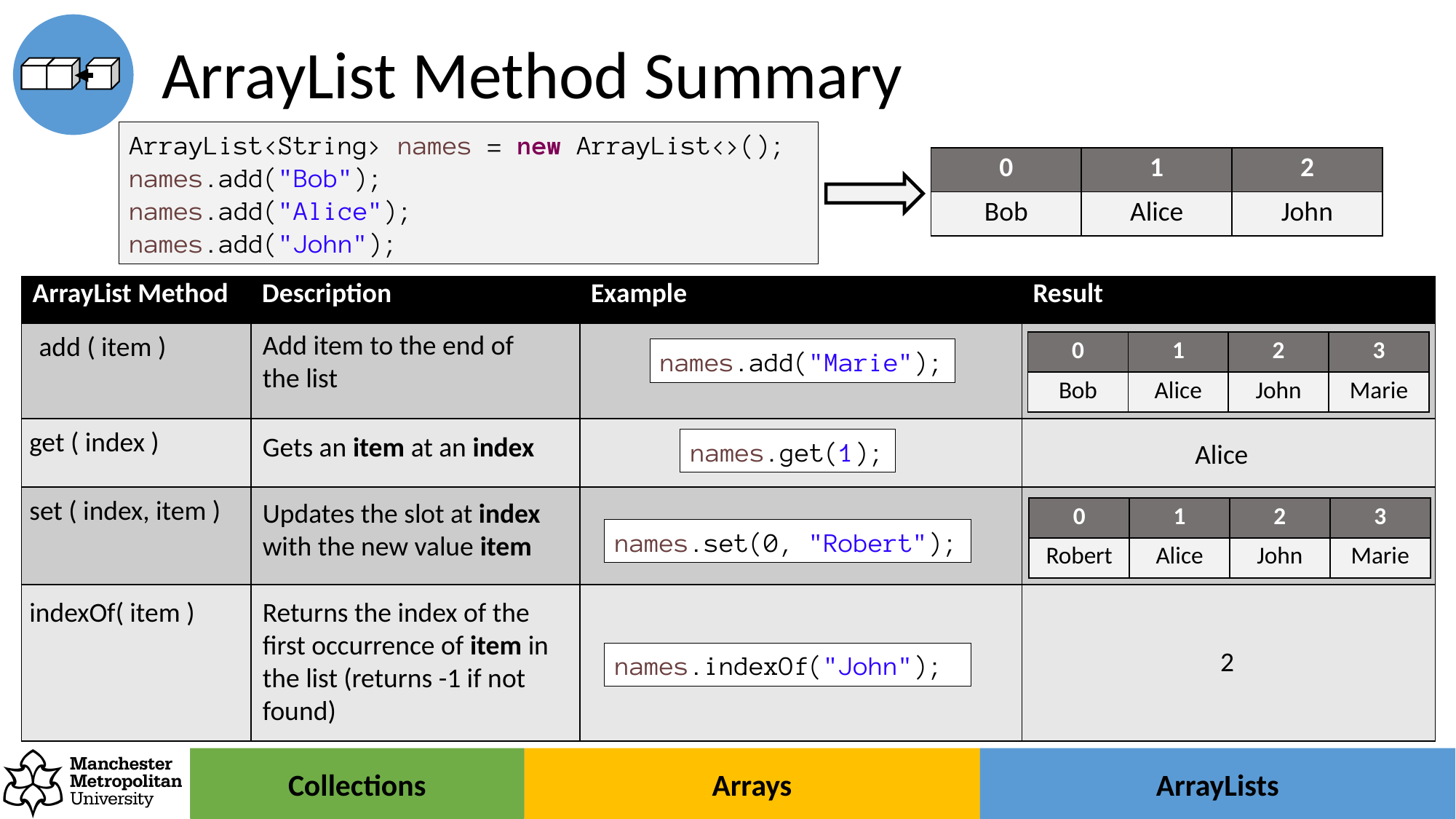

# ArrayList Method Summary

ArrayList<String> names = new ArrayList<>();
names.add("Bob");
names.add("Alice");
names.add("John");
| 0 | 1 | 2 |
| --- | --- | --- |
| Bob | Alice | John |

| ArrayList Method | Description | Example | Result |
| --- | --- | --- | --- |
|  |  |  |  |
|  |  |  |  |
|  |  |  |  |
|  |  |  |  |
Add item to the end of the list
add ( item )
| 0 | 1 | 2 | 3 |
| --- | --- | --- | --- |
| Bob | Alice | John | Marie |
names.add("Marie");
get ( index )
Gets an item at an index
names.get(1);
Alice
set ( index, item )
Updates the slot at index with the new value item
| 0 | 1 | 2 | 3 |
| --- | --- | --- | --- |
| Robert | Alice | John | Marie |
names.set(0, "Robert");
indexOf( item )
Returns the index of the first occurrence of item in the list (returns -1 if not found)
2
names.indexOf("John");
Arrays
ArrayLists
Collections